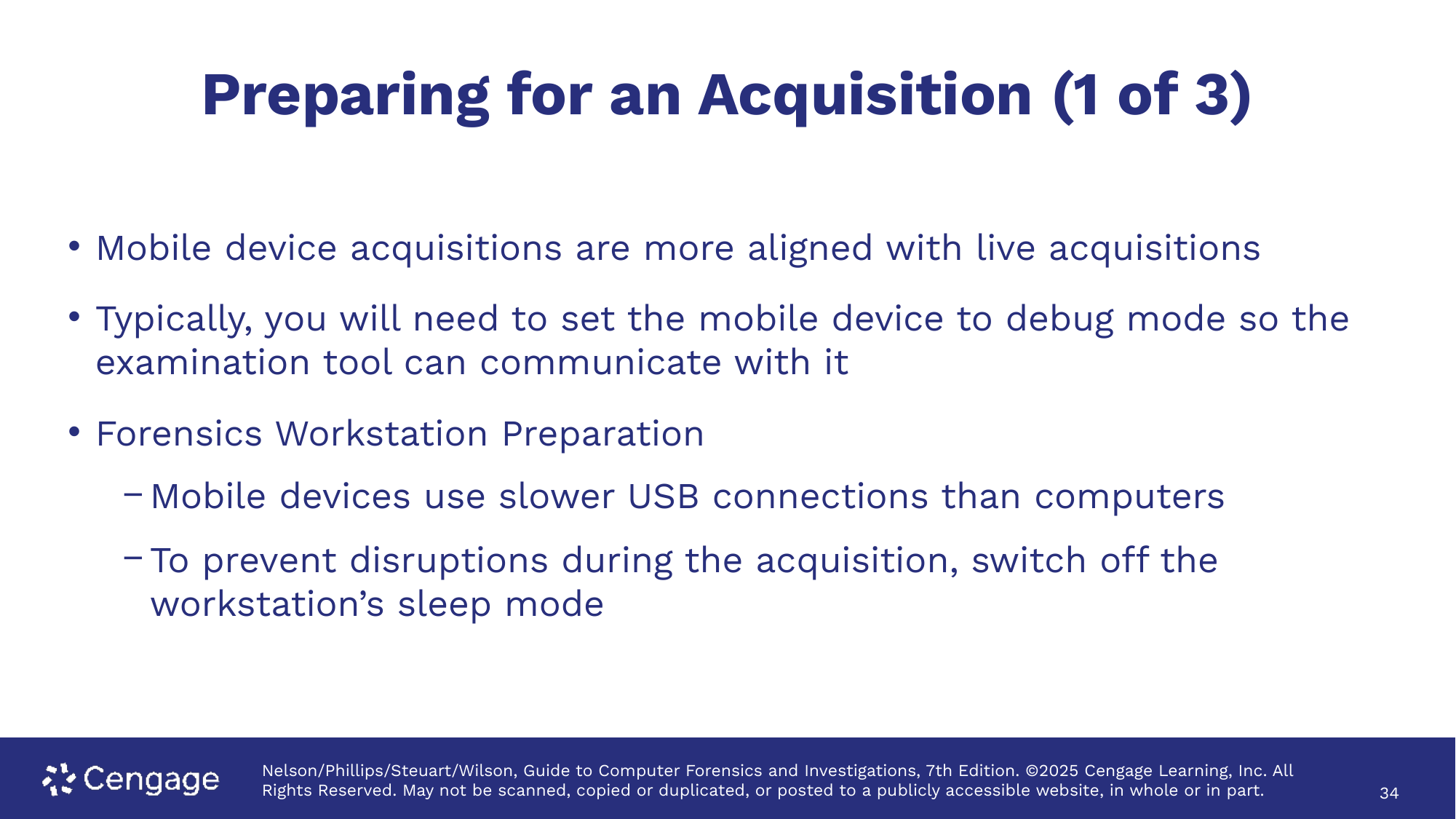

# Preparing for an Acquisition (1 of 3)
Mobile device acquisitions are more aligned with live acquisitions
Typically, you will need to set the mobile device to debug mode so the examination tool can communicate with it
Forensics Workstation Preparation
Mobile devices use slower USB connections than computers
To prevent disruptions during the acquisition, switch off the workstation’s sleep mode